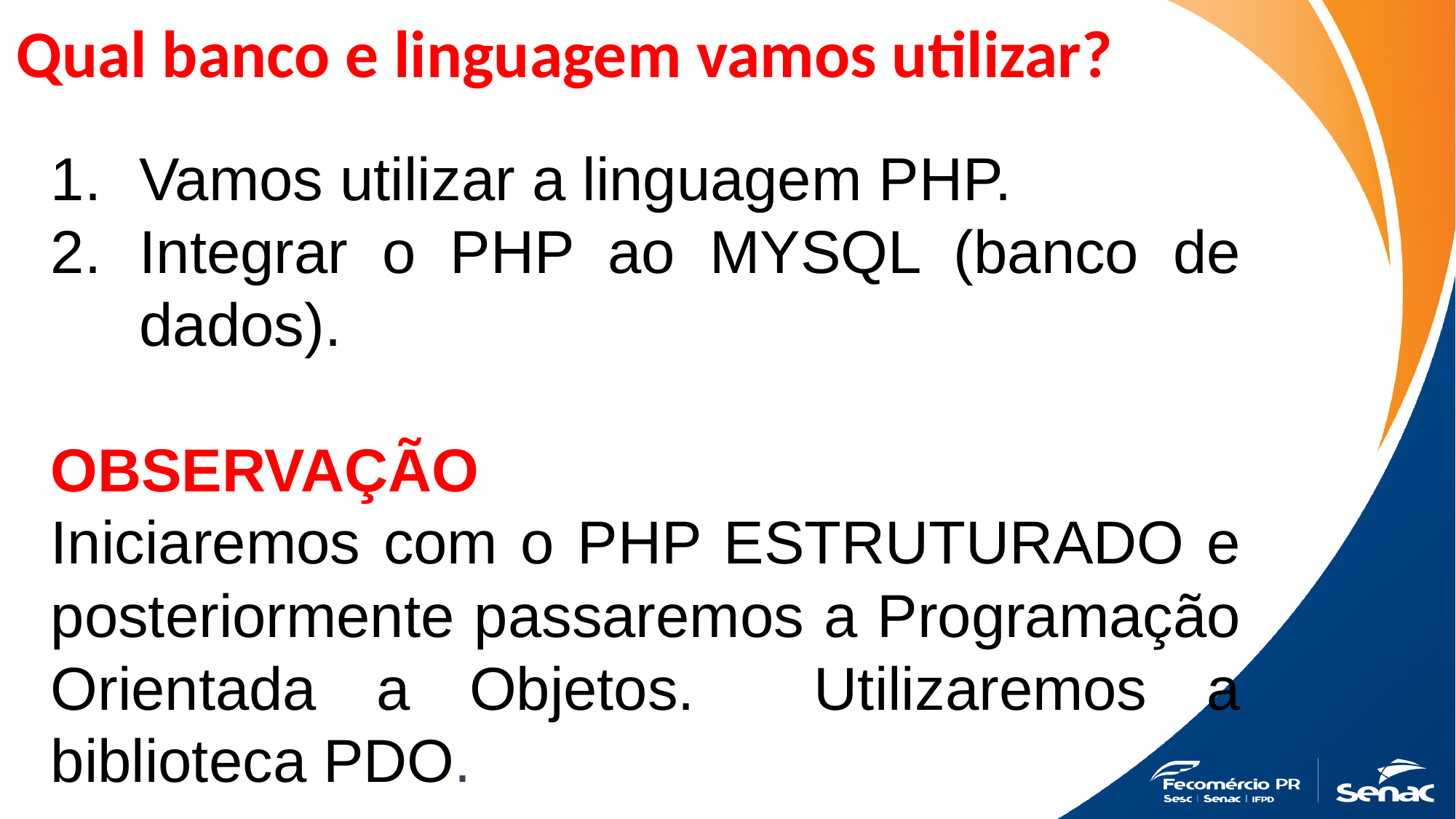

Qual banco e linguagem vamos utilizar?
Vamos utilizar a linguagem PHP.
Integrar o PHP ao MYSQL (banco de dados).

OBSERVAÇÃO
Iniciaremos com o PHP ESTRUTURADO e posteriormente passaremos a Programação Orientada a Objetos.  Utilizaremos a biblioteca PDO.